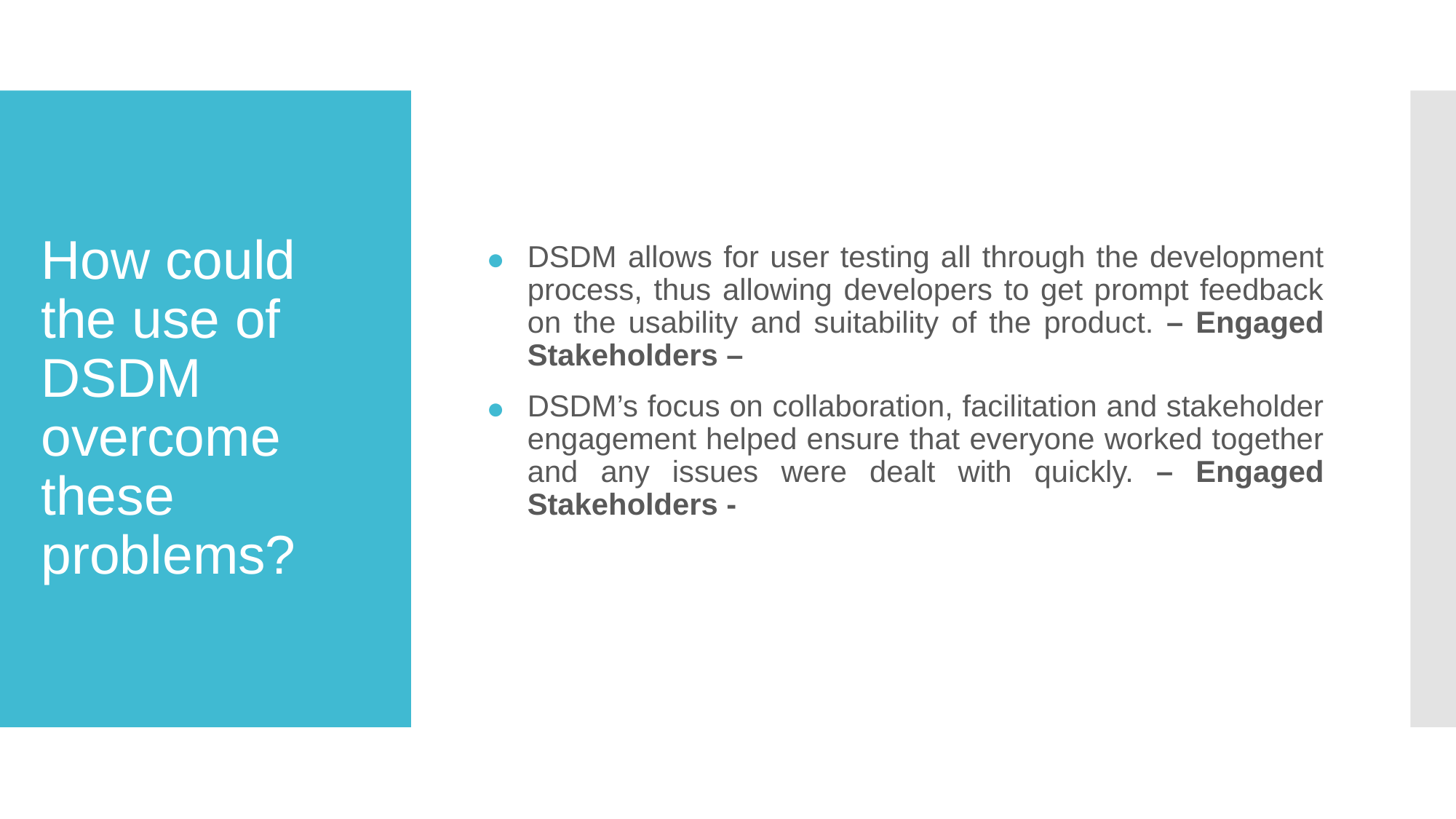

DSDM allows for user testing all through the development process, thus allowing developers to get prompt feedback on the usability and suitability of the product. – Engaged Stakeholders –
DSDM’s focus on collaboration, facilitation and stakeholder engagement helped ensure that everyone worked together and any issues were dealt with quickly. – Engaged Stakeholders -

# How could the use of DSDM overcome these problems?